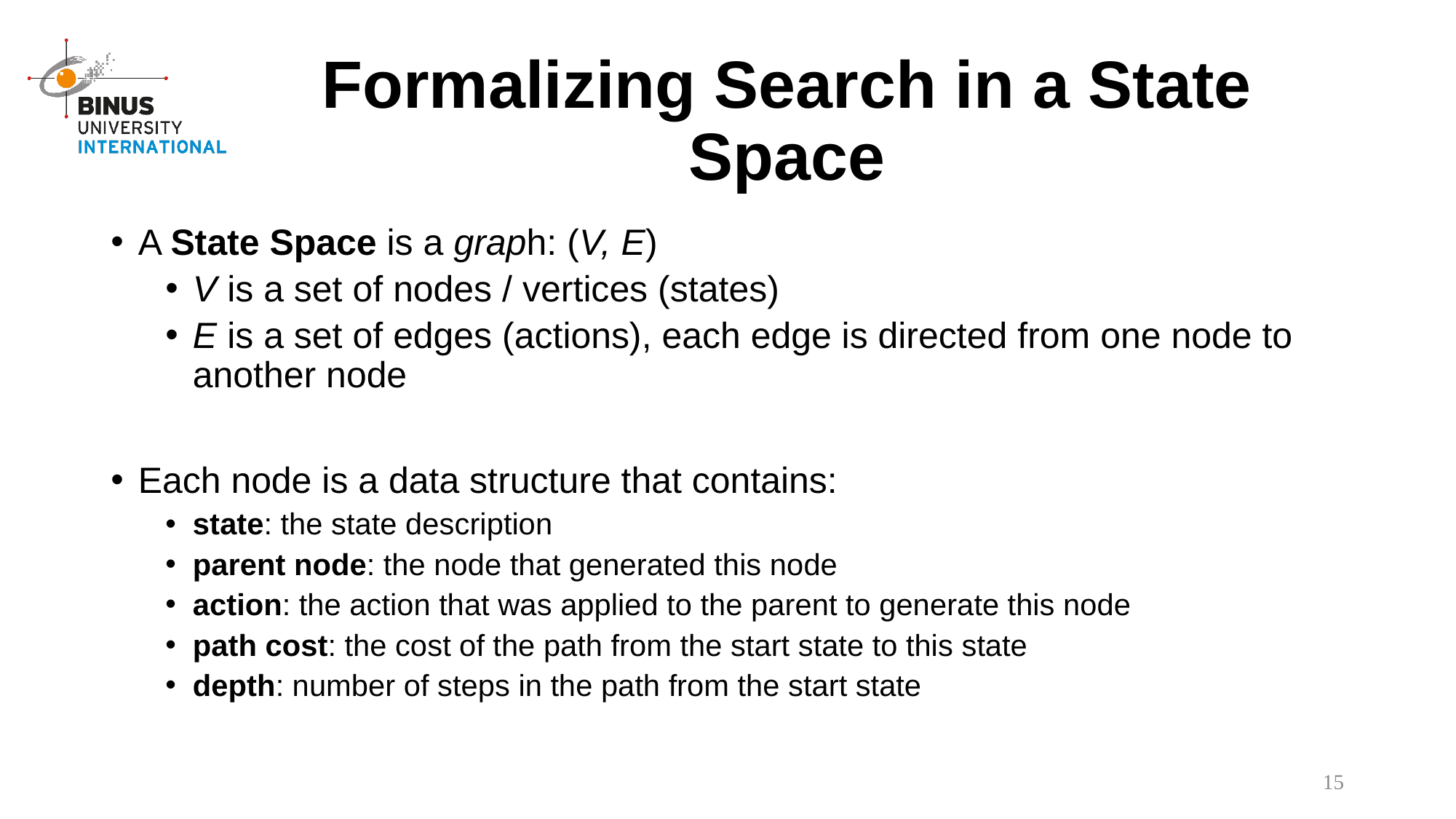

# Formalizing Search in a State Space
A State Space is a graph: (V, E)
V is a set of nodes / vertices (states)
E is a set of edges (actions), each edge is directed from one node to another node

Each node is a data structure that contains:
state: the state description
parent node: the node that generated this node
action: the action that was applied to the parent to generate this node
path cost: the cost of the path from the start state to this state
depth: number of steps in the path from the start state
15